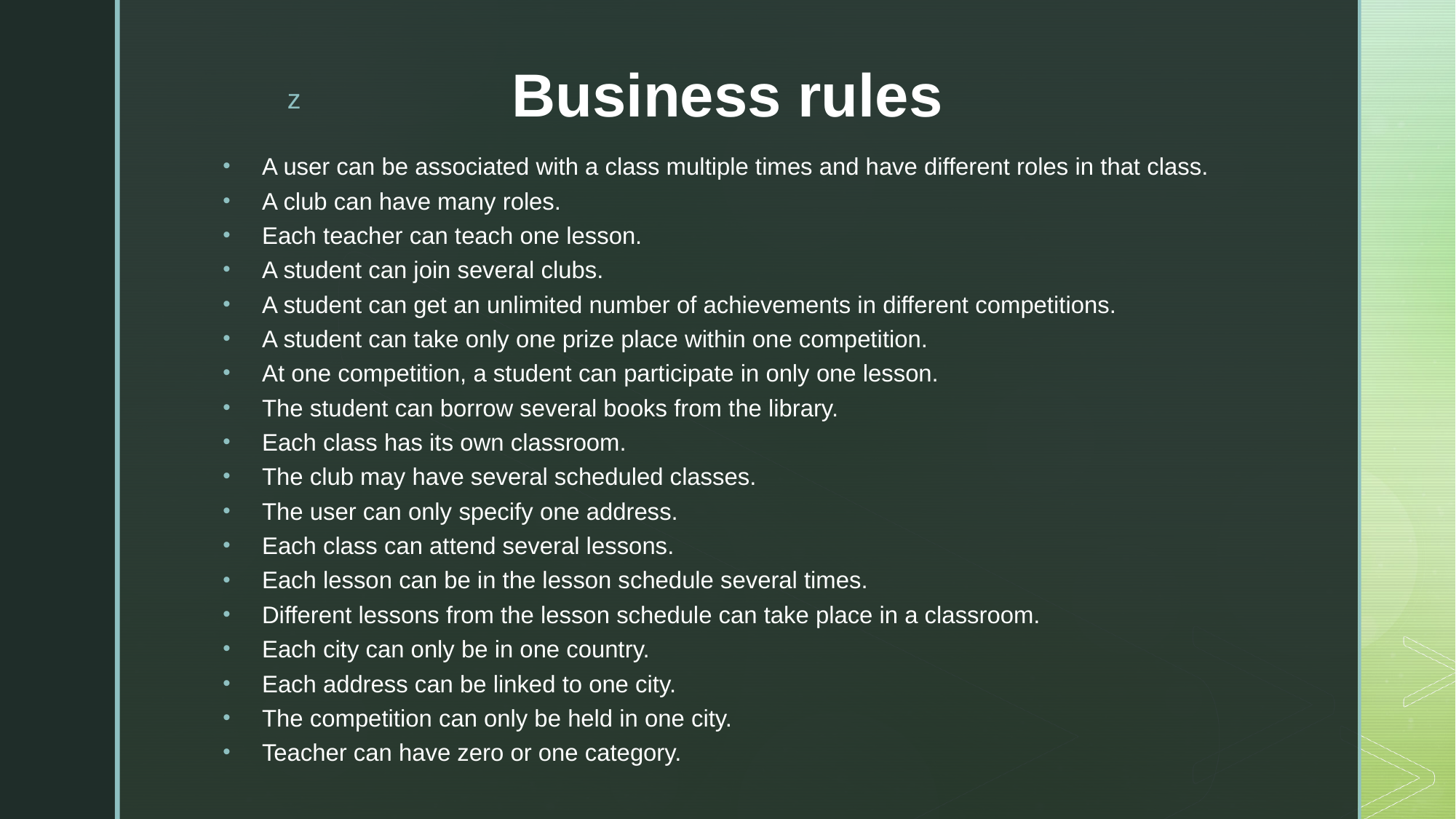

# Business rules
A user can be associated with a class multiple times and have different roles in that class.
A club can have many roles.
Each teacher can teach one lesson.
A student can join several clubs.
A student can get an unlimited number of achievements in different competitions.
A student can take only one prize place within one competition.
At one competition, a student can participate in only one lesson.
The student can borrow several books from the library.
Each class has its own classroom.
The club may have several scheduled classes.
The user can only specify one address.
Each class can attend several lessons.
Each lesson can be in the lesson schedule several times.
Different lessons from the lesson schedule can take place in a classroom.
Each city can only be in one country.
Each address can be linked to one city.
The competition can only be held in one city.
Teacher can have zero or one category.